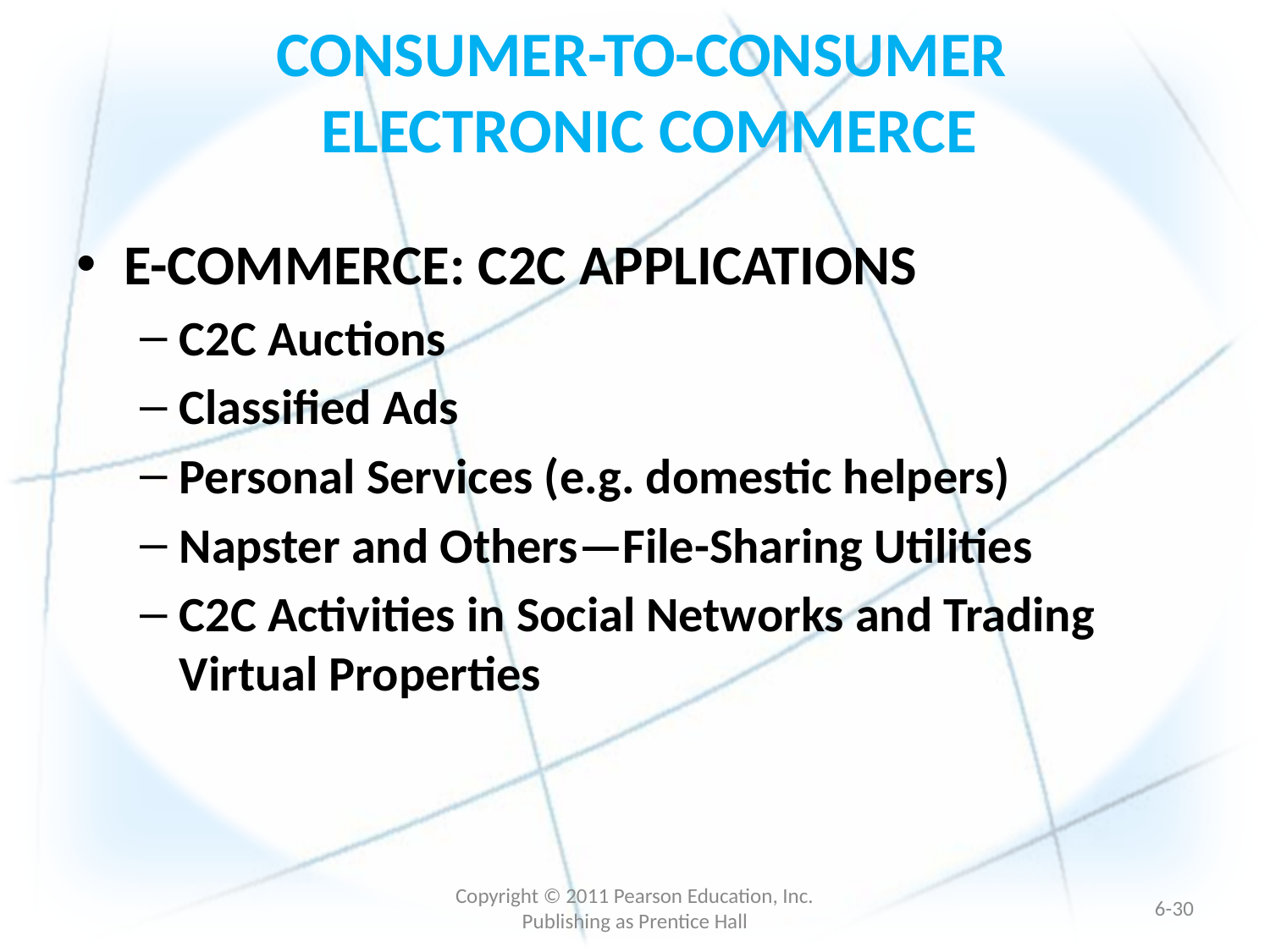

# CONSUMER-TO-CONSUMER ELECTRONIC COMMERCE
E-COMMERCE: C2C APPLICATIONS
C2C Auctions
Classified Ads
Personal Services (e.g. domestic helpers)
Napster and Others—File-Sharing Utilities
C2C Activities in Social Networks and Trading Virtual Properties
Copyright © 2011 Pearson Education, Inc. Publishing as Prentice Hall
6-30